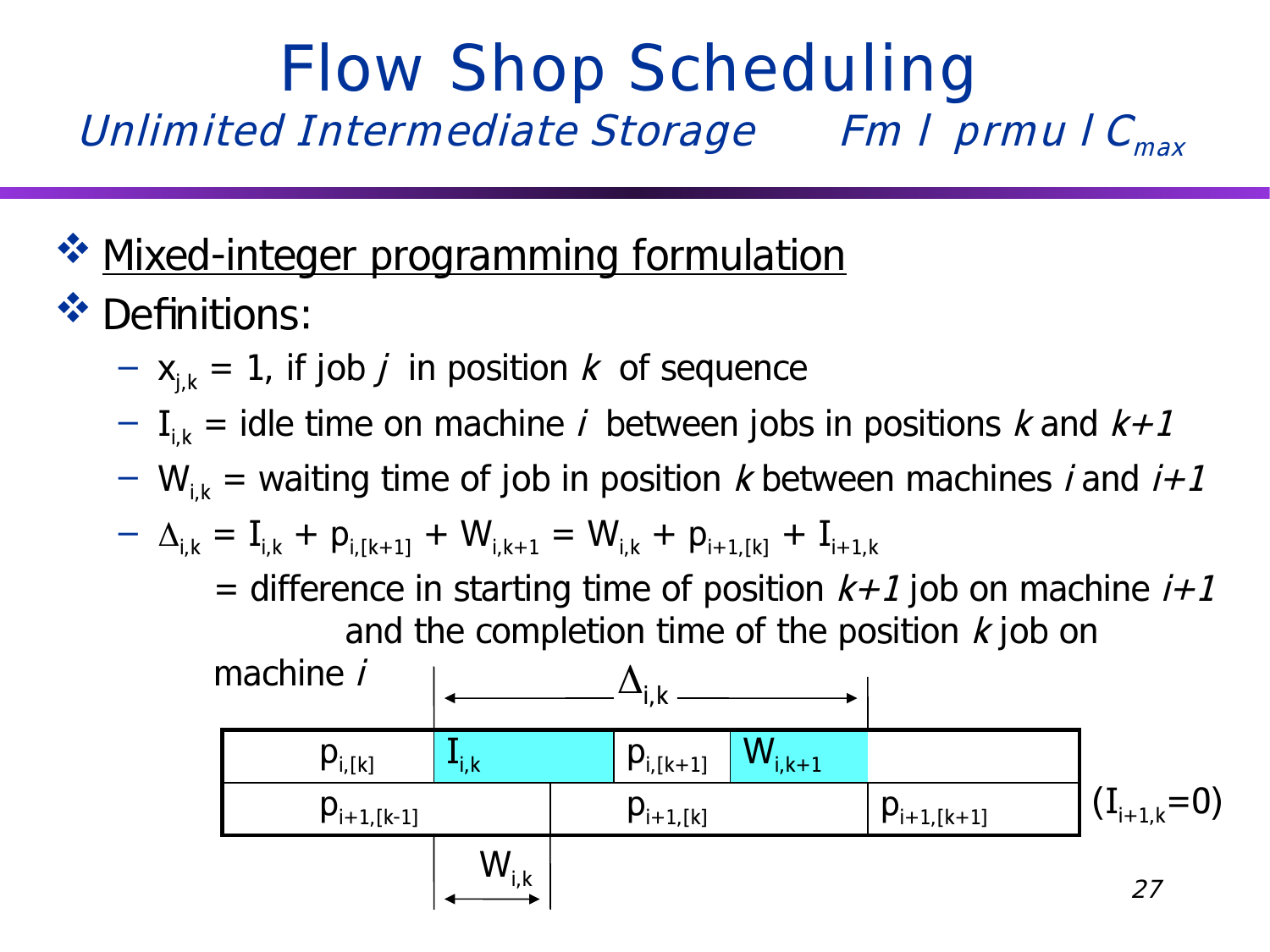

# Flow Shop Scheduling Unlimited Intermediate Storage	Fm l  prmu l Cmax
Mixed-integer programming formulation
Definitions:
xj,k = 1, if job j  in position k  of sequence
Ii,k = idle time on machine i  between jobs in positions k and k+1
Wi,k = waiting time of job in position k between machines i and i+1
Δi,k = Ii,k + pi,[k+1] + Wi,k+1 = Wi,k + pi+1,[k] + Ii+1,k
	= difference in starting time of position k+1 job on machine i+1              and the completion time of the position k job on machine i

 Δi,k

|  | pi,[k] | Ii,k |  |  | pi,[k+1] | Wi,k+1 |  |  |
| --- | --- | --- | --- | --- | --- | --- | --- | --- |
|  | pi+1,[k-1] |  |  |  | pi+1,[k] |  | pi+1,[k+1] |  |
(Ii+1,k=0)

Wi,k

27